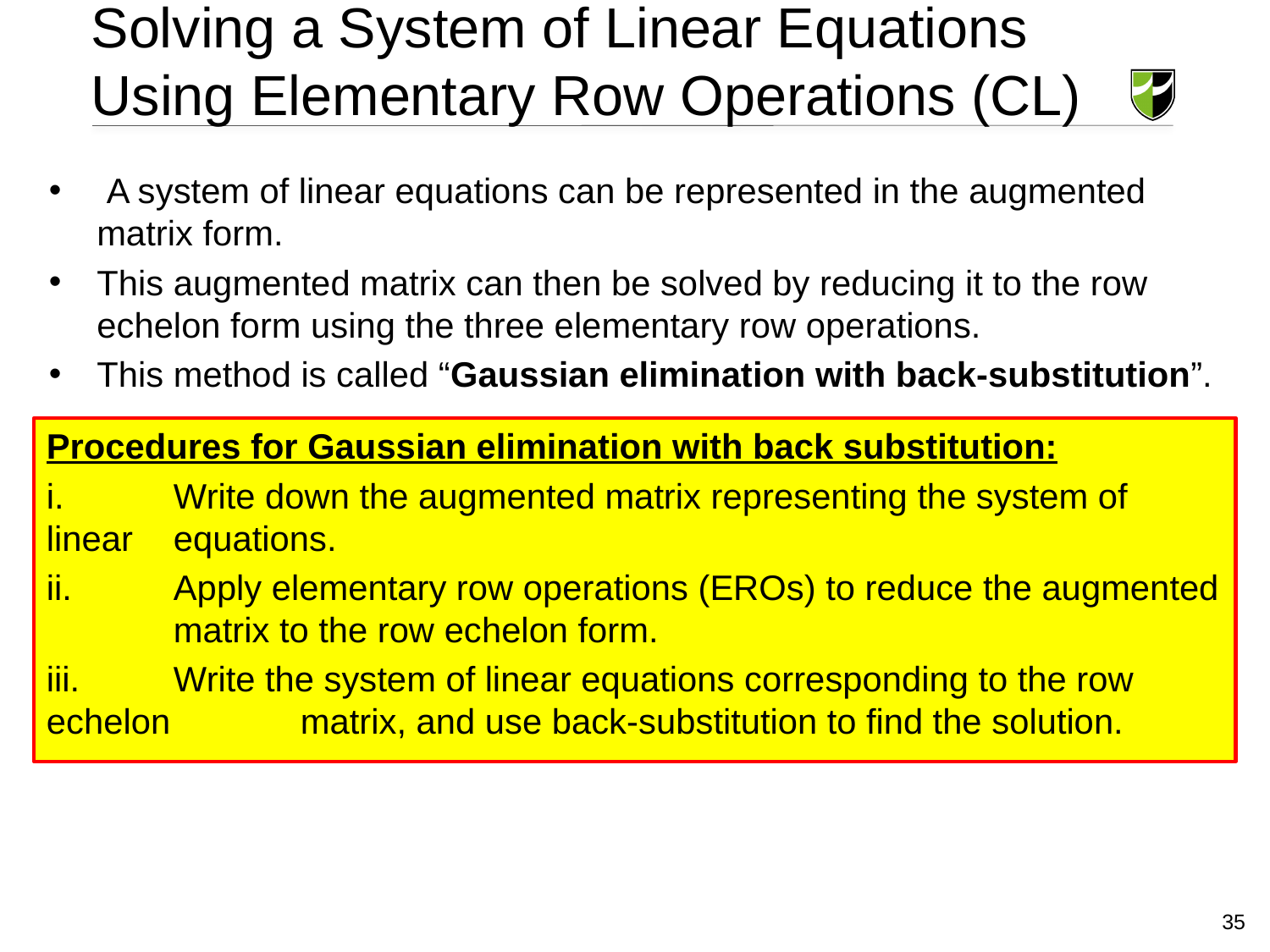

Solving a System of Linear Equations Using Elementary Row Operations (CL)

 A system of linear equations can be represented in the augmented matrix form.
This augmented matrix can then be solved by reducing it to the row echelon form using the three elementary row operations.
This method is called “Gaussian elimination with back-substitution”.
Procedures for Gaussian elimination with back substitution:
i.  	Write down the augmented matrix representing the system of linear   	equations.
ii.	Apply elementary row operations (EROs) to reduce the augmented 	matrix to the row echelon form.
iii.	Write the system of linear equations corresponding to the row echelon 	matrix, and use back-substitution to find the solution.
35